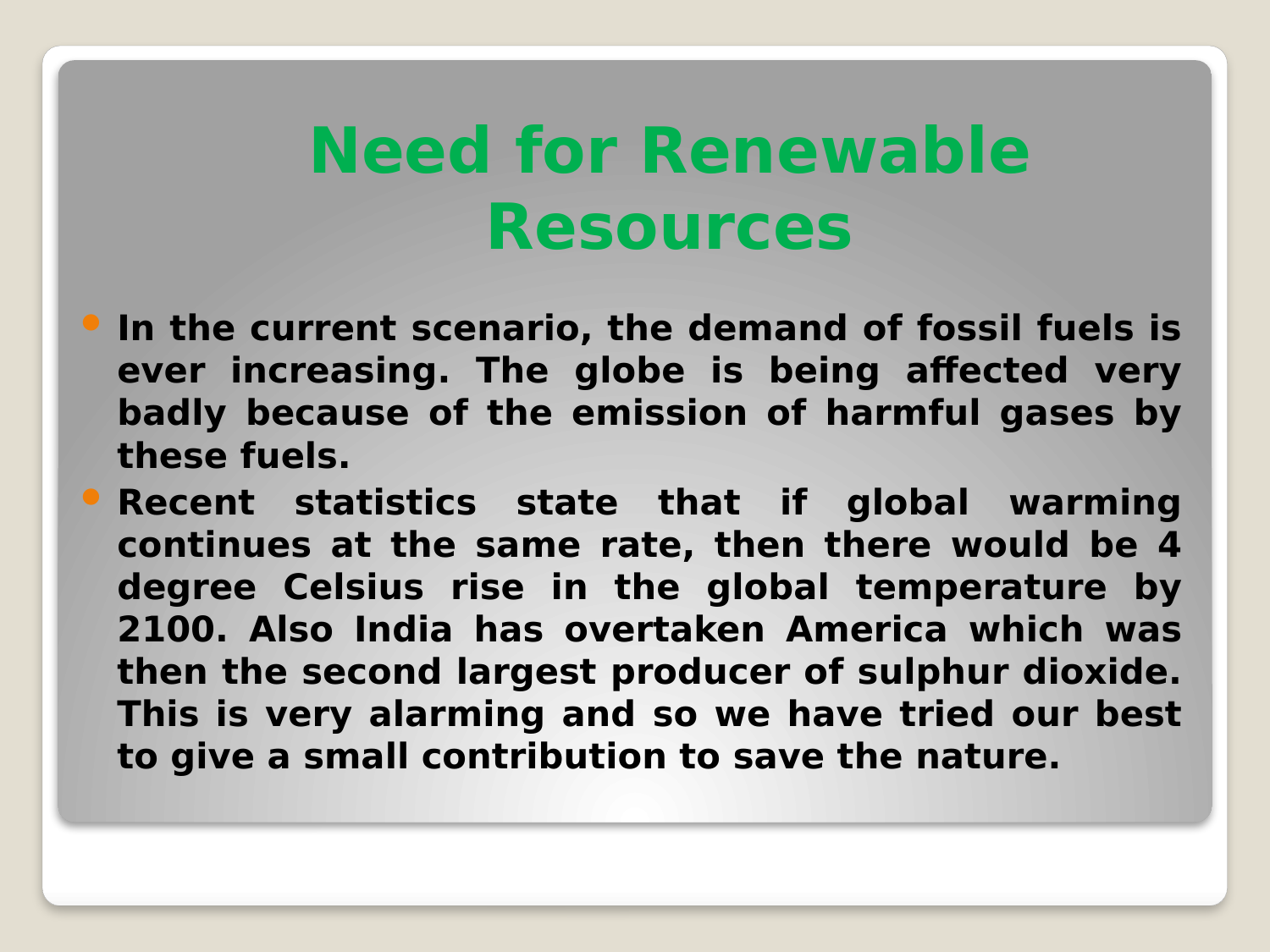

# Need for Renewable Resources

In the current scenario, the demand of fossil fuels is ever increasing. The globe is being affected very badly because of the emission of harmful gases by these fuels.
Recent statistics state that if global warming continues at the same rate, then there would be 4 degree Celsius rise in the global temperature by 2100. Also India has overtaken America which was then the second largest producer of sulphur dioxide. This is very alarming and so we have tried our best to give a small contribution to save the nature.